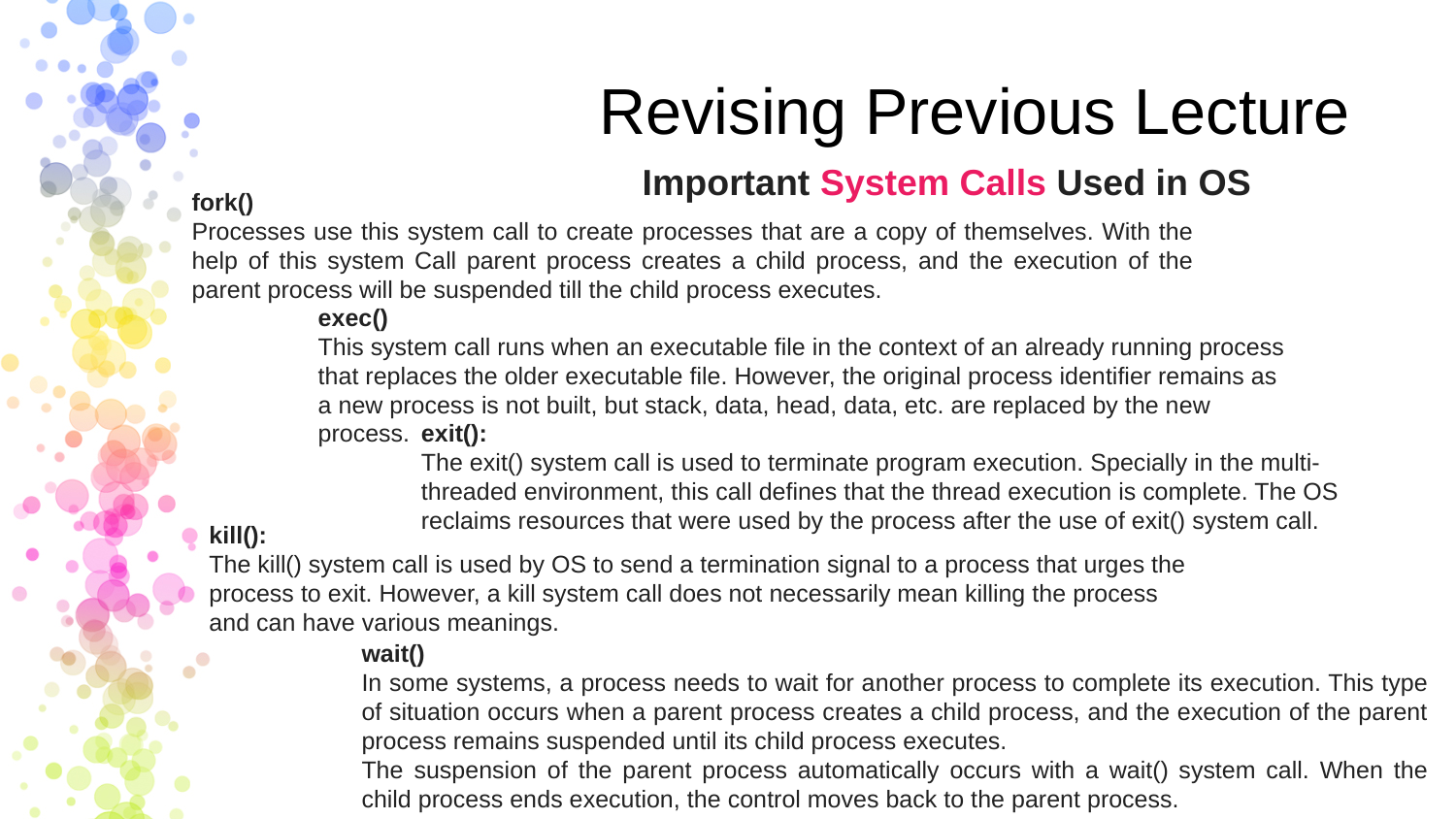

# Revising Previous Lecture
Important System Calls Used in OS
fork()
Processes use this system call to create processes that are a copy of themselves. With the help of this system Call parent process creates a child process, and the execution of the parent process will be suspended till the child process executes.
exec()
This system call runs when an executable file in the context of an already running process that replaces the older executable file. However, the original process identifier remains as a new process is not built, but stack, data, head, data, etc. are replaced by the new process.
exit():
The exit() system call is used to terminate program execution. Specially in the multi-threaded environment, this call defines that the thread execution is complete. The OS reclaims resources that were used by the process after the use of exit() system call.
kill():
The kill() system call is used by OS to send a termination signal to a process that urges the process to exit. However, a kill system call does not necessarily mean killing the process and can have various meanings.
wait()
In some systems, a process needs to wait for another process to complete its execution. This type of situation occurs when a parent process creates a child process, and the execution of the parent process remains suspended until its child process executes.
The suspension of the parent process automatically occurs with a wait() system call. When the child process ends execution, the control moves back to the parent process.